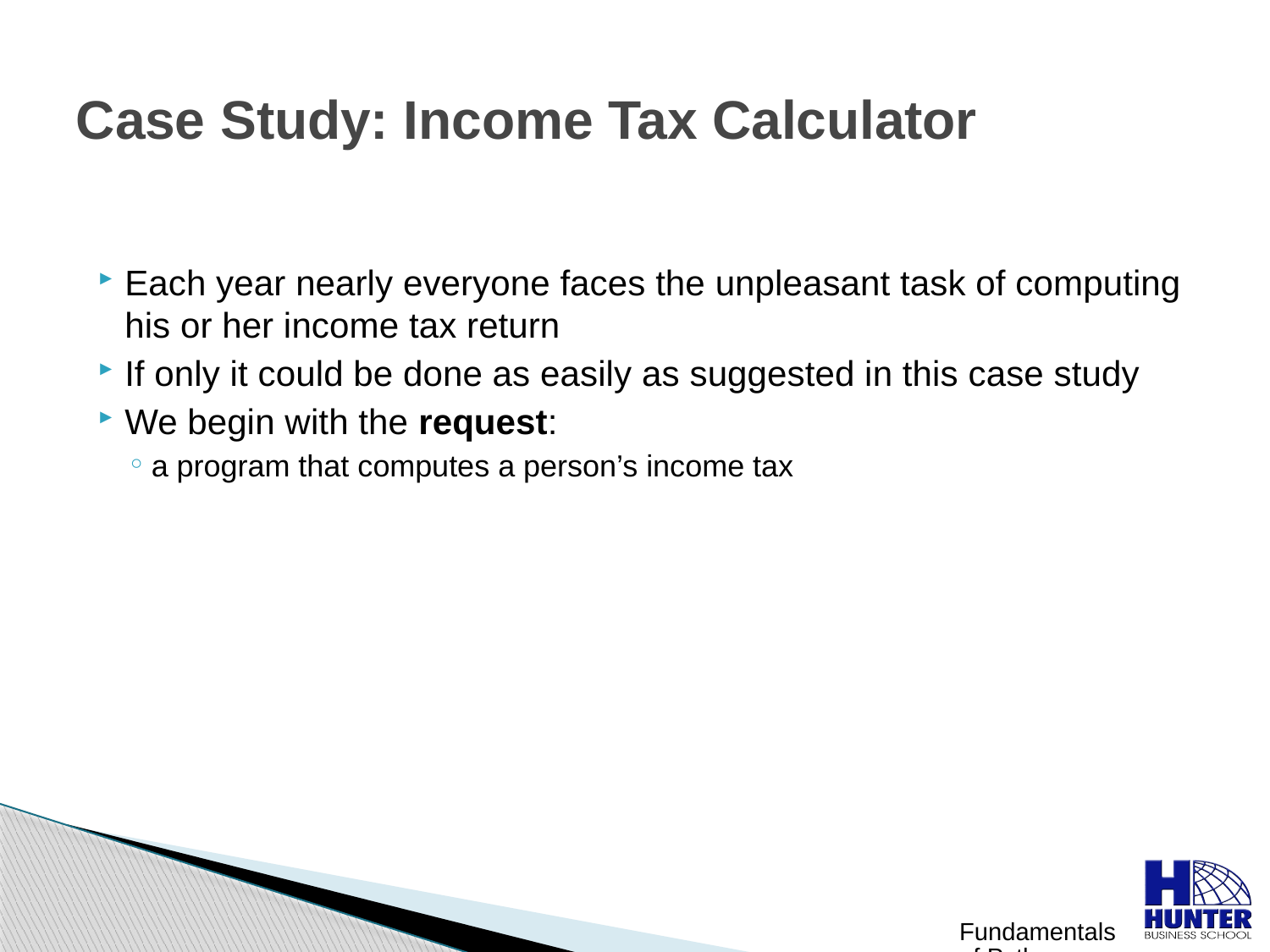

# Case Study: Income Tax Calculator
Each year nearly everyone faces the unpleasant task of computing his or her income tax return
If only it could be done as easily as suggested in this case study
We begin with the request:
a program that computes a person’s income tax

Fundamentals of Python